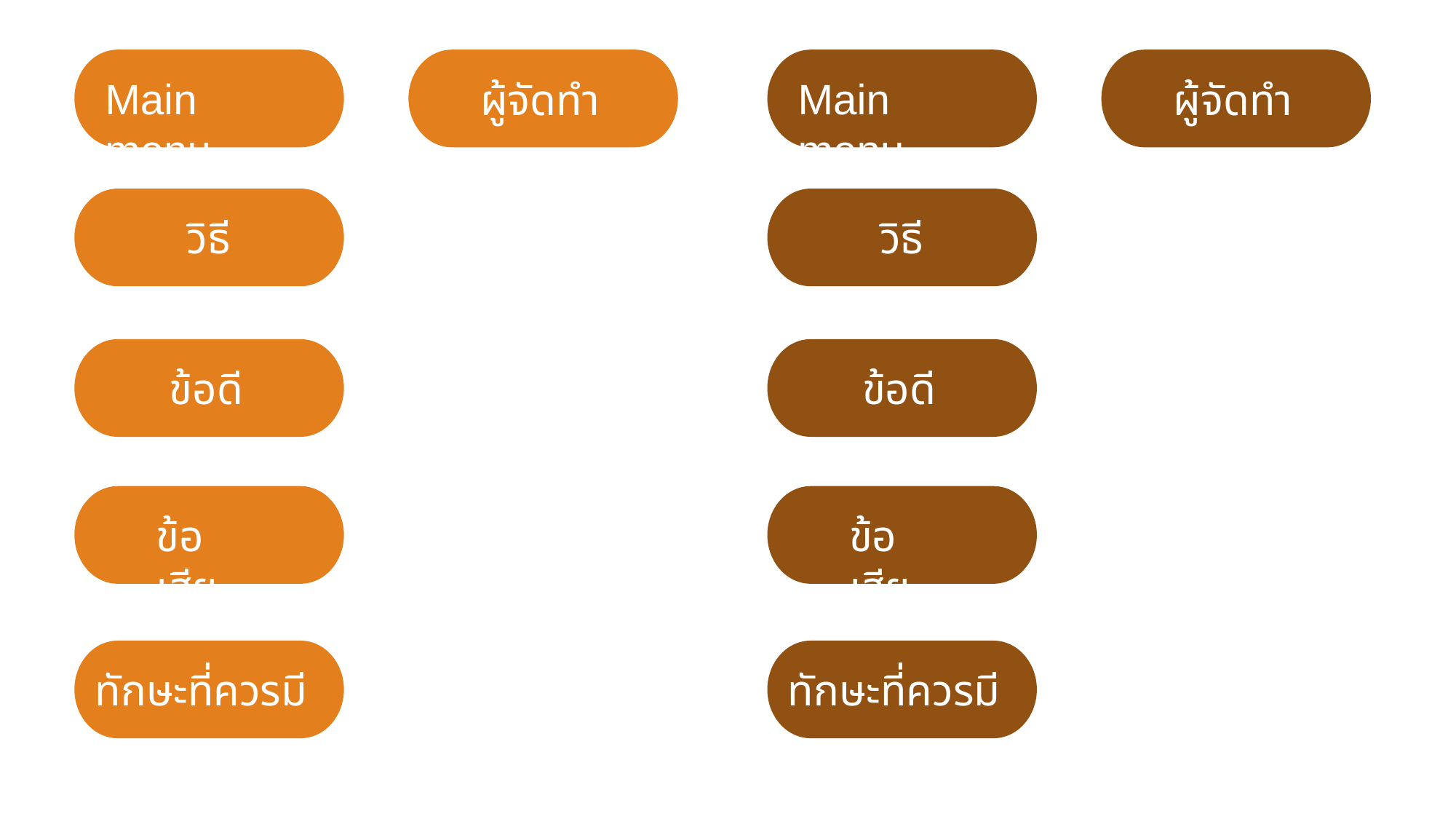

Main menu
ผู้จัดทำ
Main menu
ผู้จัดทำ

วิธี
วิธี

ข้อดี
ข้อดี

ข้อเสีย
ข้อเสีย

ทักษะที่ควรมี
ทักษะที่ควรมี